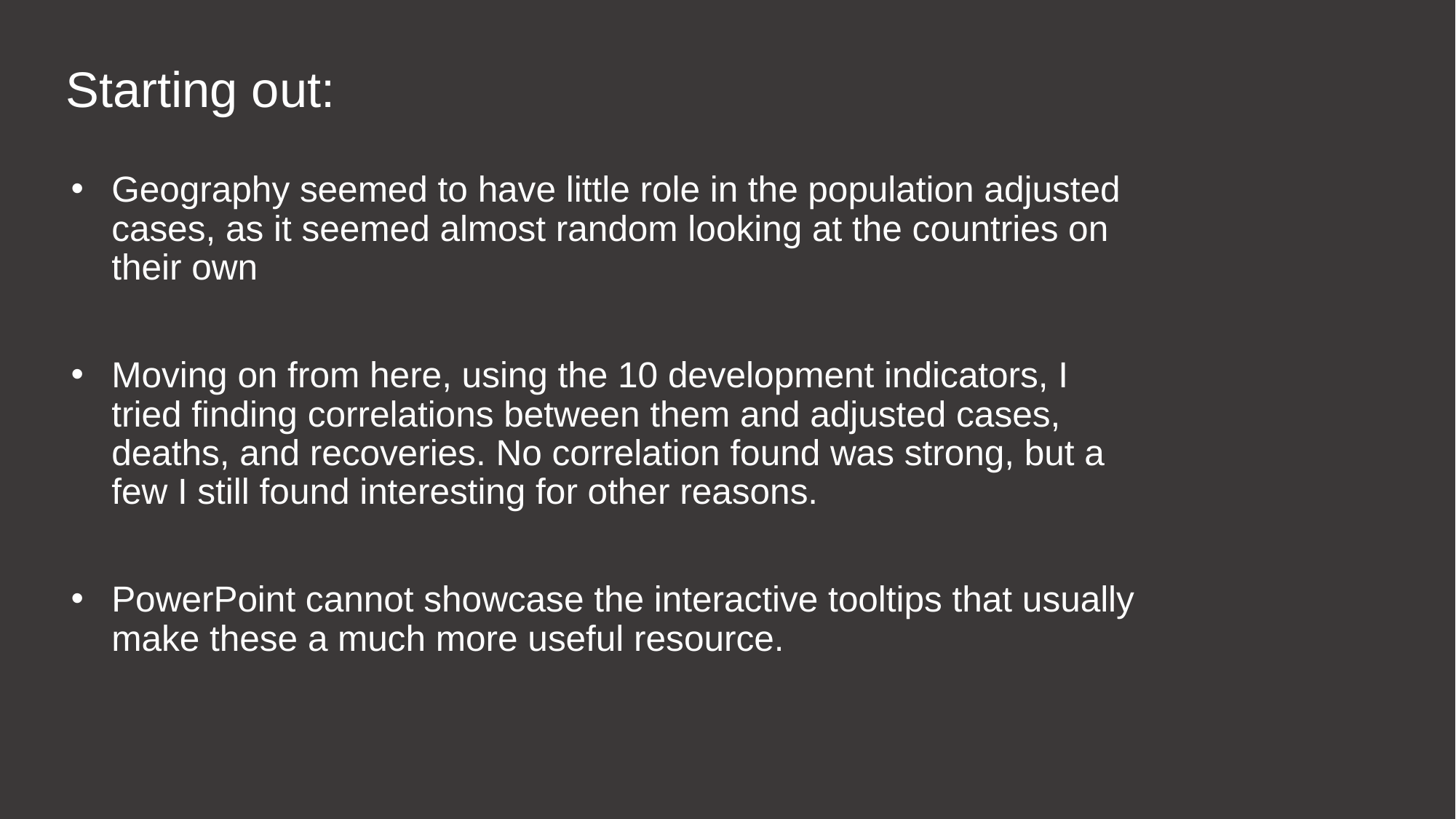

# Starting out:
Geography seemed to have little role in the population adjusted cases, as it seemed almost random looking at the countries on their own

Moving on from here, using the 10 development indicators, I tried finding correlations between them and adjusted cases, deaths, and recoveries. No correlation found was strong, but a few I still found interesting for other reasons.

PowerPoint cannot showcase the interactive tooltips that usually make these a much more useful resource.